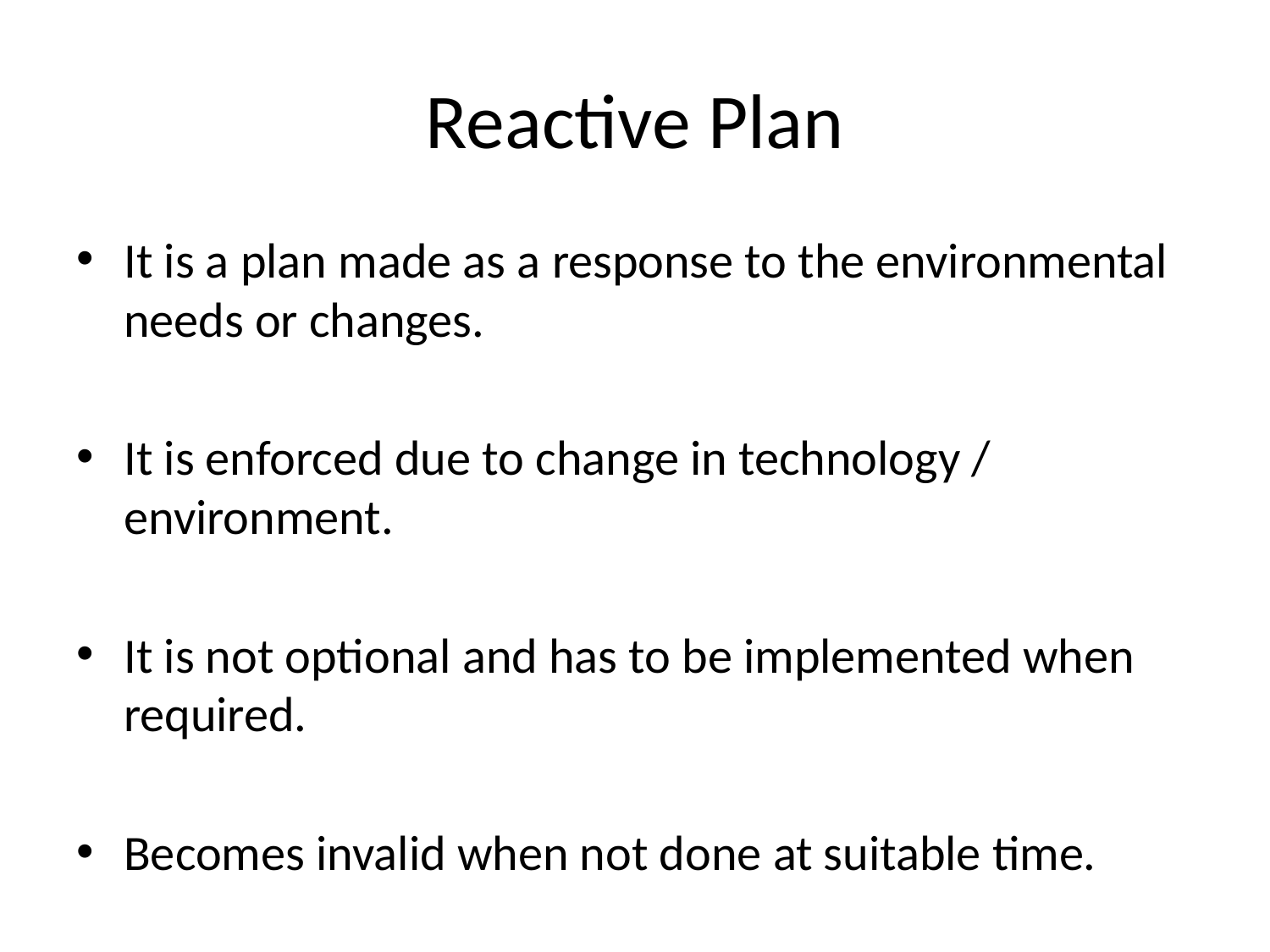

# Reactive Plan
It is a plan made as a response to the environmental needs or changes.

It is enforced due to change in technology / environment.

It is not optional and has to be implemented when required.

Becomes invalid when not done at suitable time.